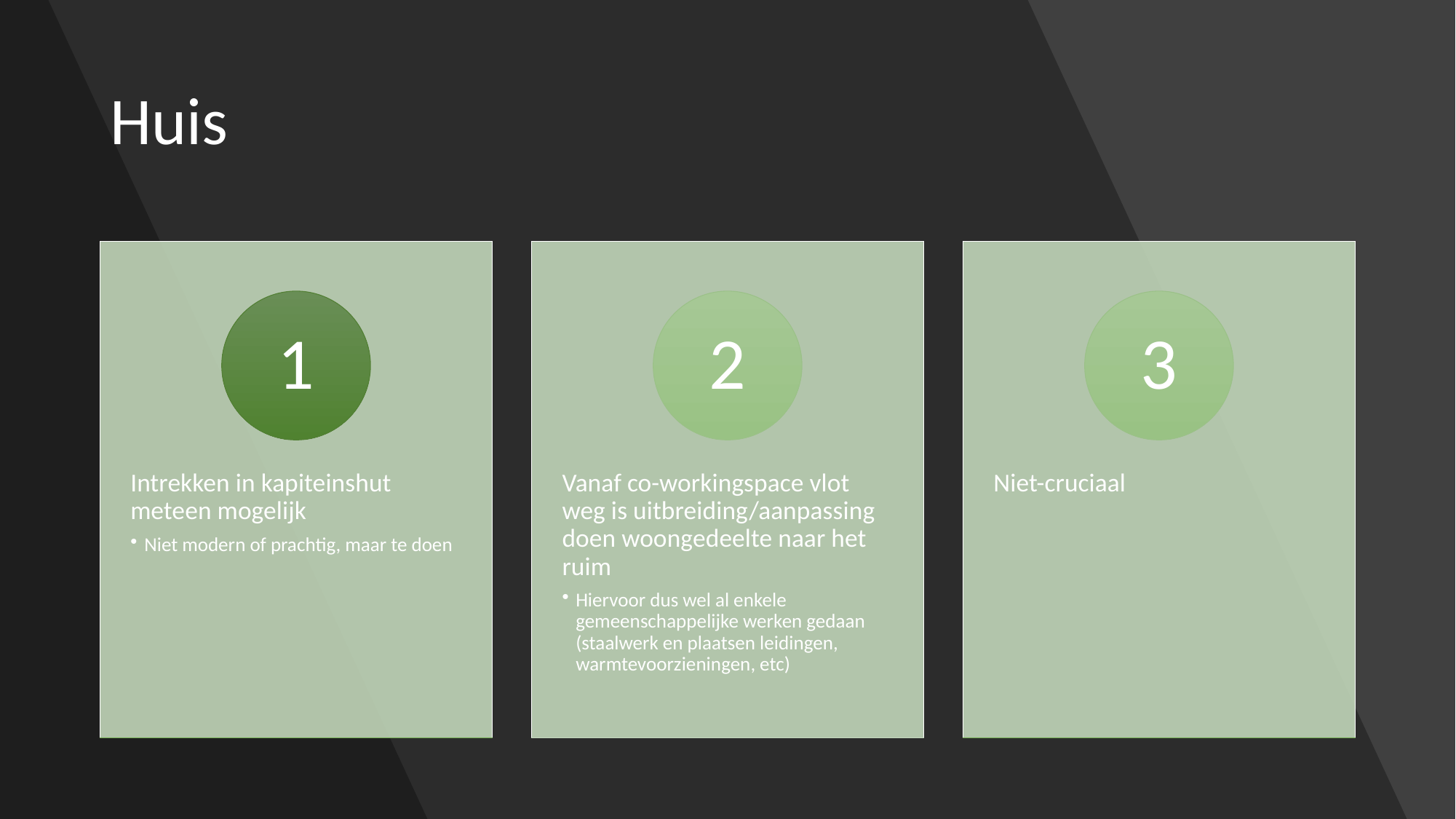

# Huis
Intrekken in kapiteinshut meteen mogelijk
Niet modern of prachtig, maar te doen
1
Vanaf co-workingspace vlot weg is uitbreiding/aanpassing doen woongedeelte naar het ruim
Hiervoor dus wel al enkele gemeenschappelijke werken gedaan (staalwerk en plaatsen leidingen, warmtevoorzieningen, etc)
2
Niet-cruciaal
3